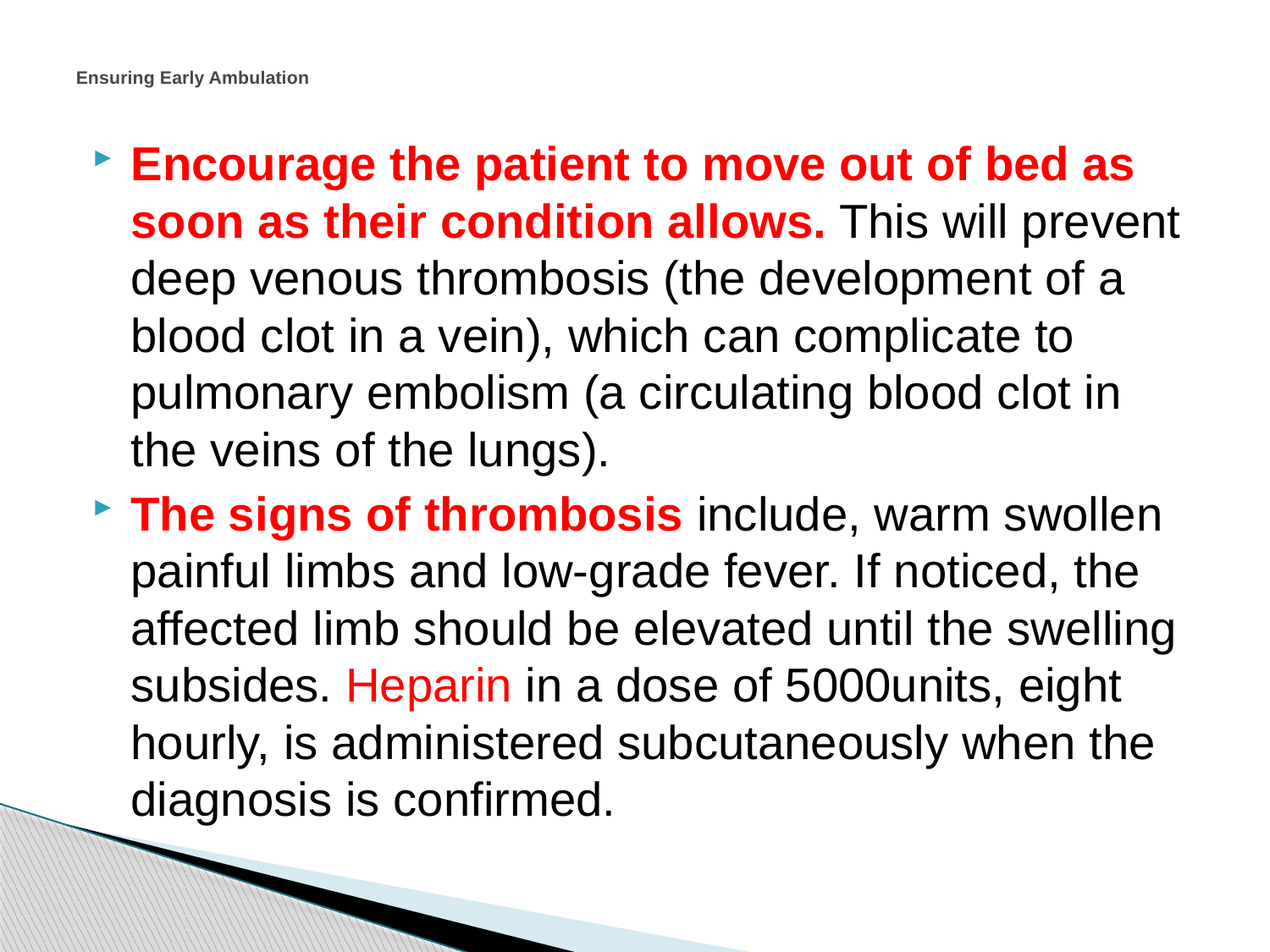

# Ensuring Early Ambulation
Encourage the patient to move out of bed as soon as their condition allows. This will prevent deep venous thrombosis (the development of a blood clot in a vein), which can complicate to pulmonary embolism (a circulating blood clot in the veins of the lungs).
The signs of thrombosis include, warm swollen painful limbs and low-grade fever. If noticed, the affected limb should be elevated until the swelling subsides. Heparin in a dose of 5000units, eight hourly, is administered subcutaneously when the diagnosis is confirmed.